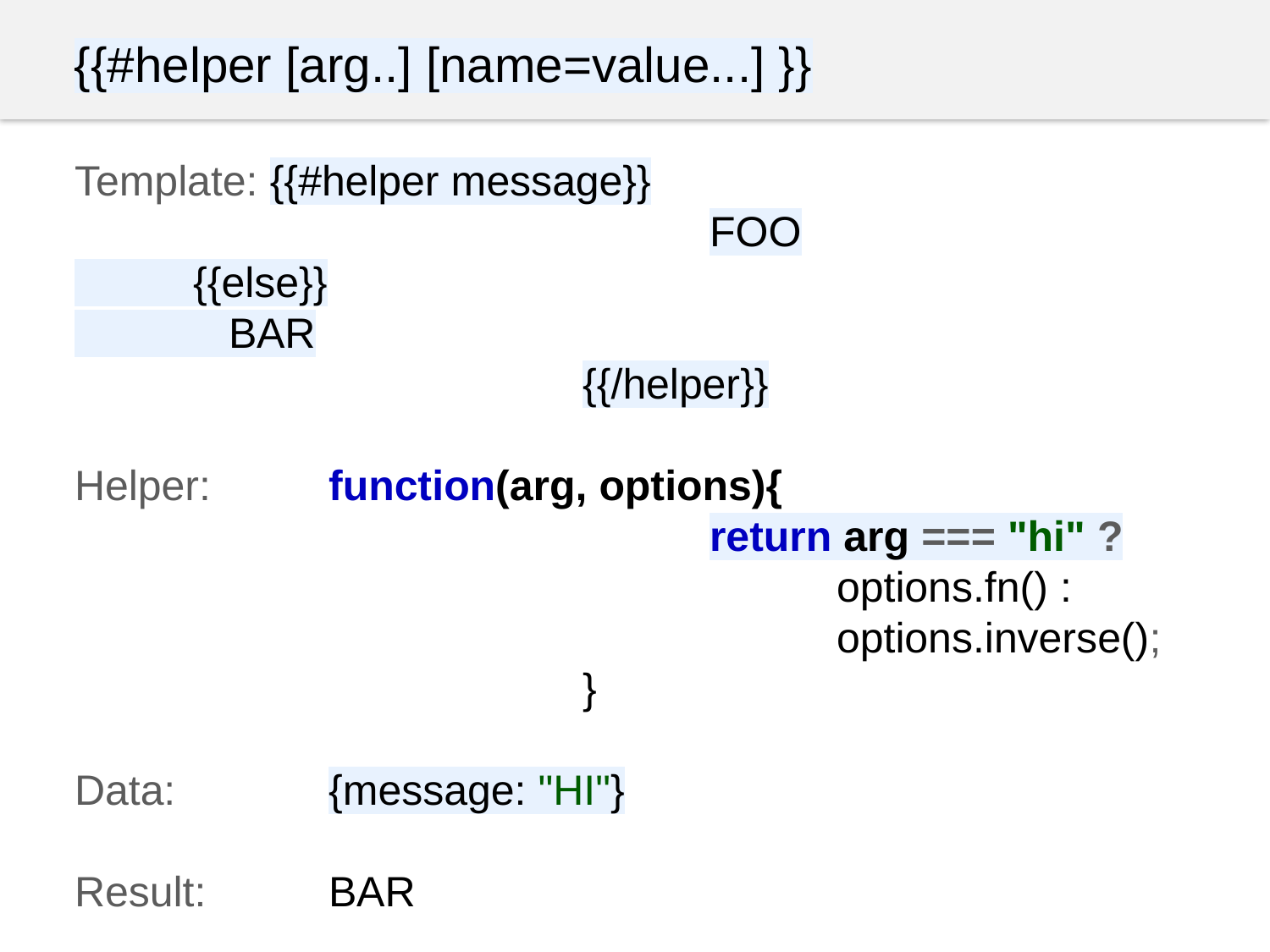

{{#helper [arg..] [name=value...] }}
Template: {{#helper message}}
					FOO
          {{else}}
             BAR
				{{/helper}}

Helper: 	function(arg, options){
					return arg === "hi" ?
						options.fn() :
						options.inverse();
				}

Data: 		{message: "HI"}

Result: 	BAR